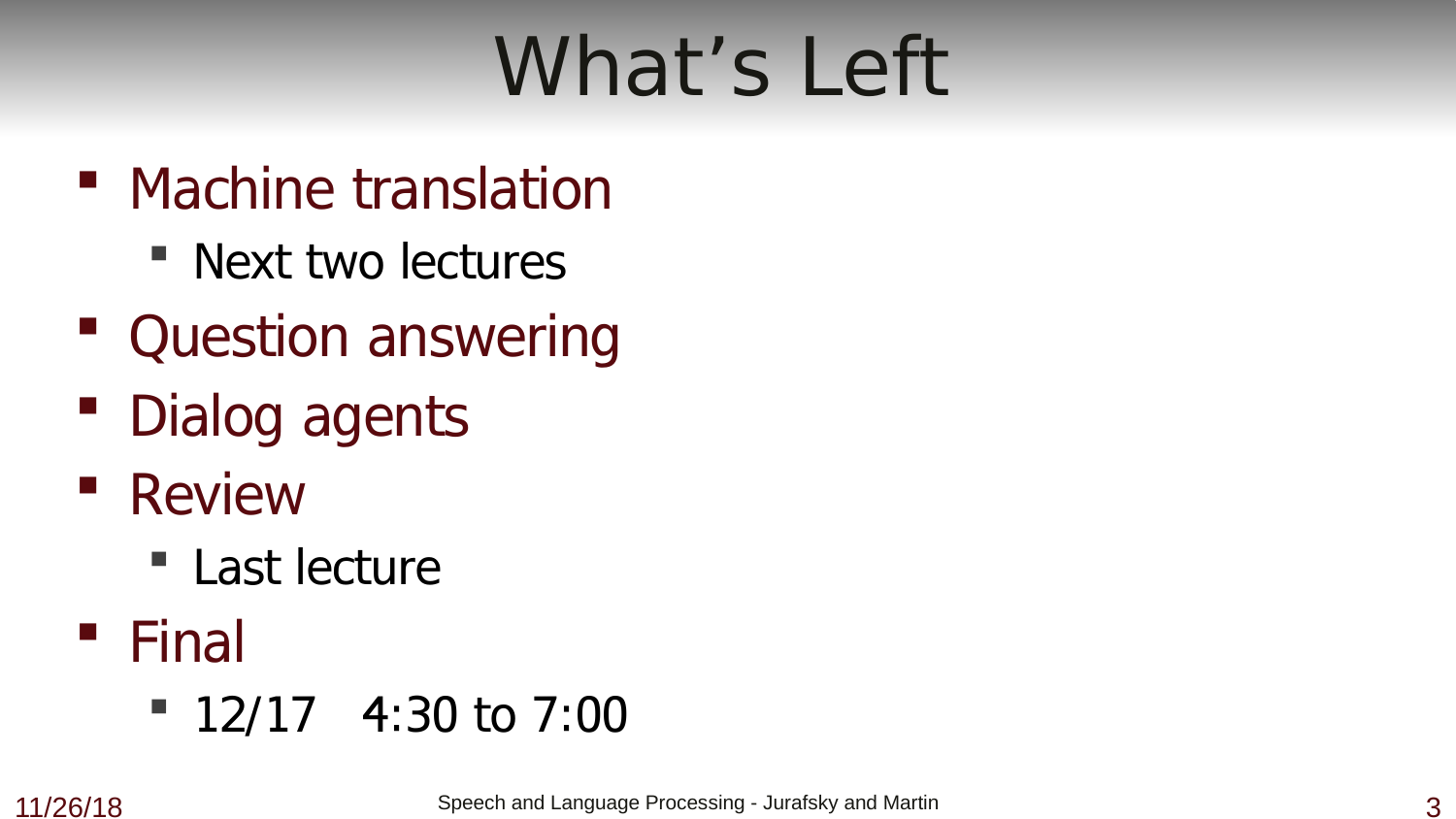

# What’s Left
Machine translation
Next two lectures
Question answering
Dialog agents
Review
Last lecture
Final
12/17   4:30 to 7:00
11/26/18
                                         Speech and Language Processing - Jurafsky and Martin
3